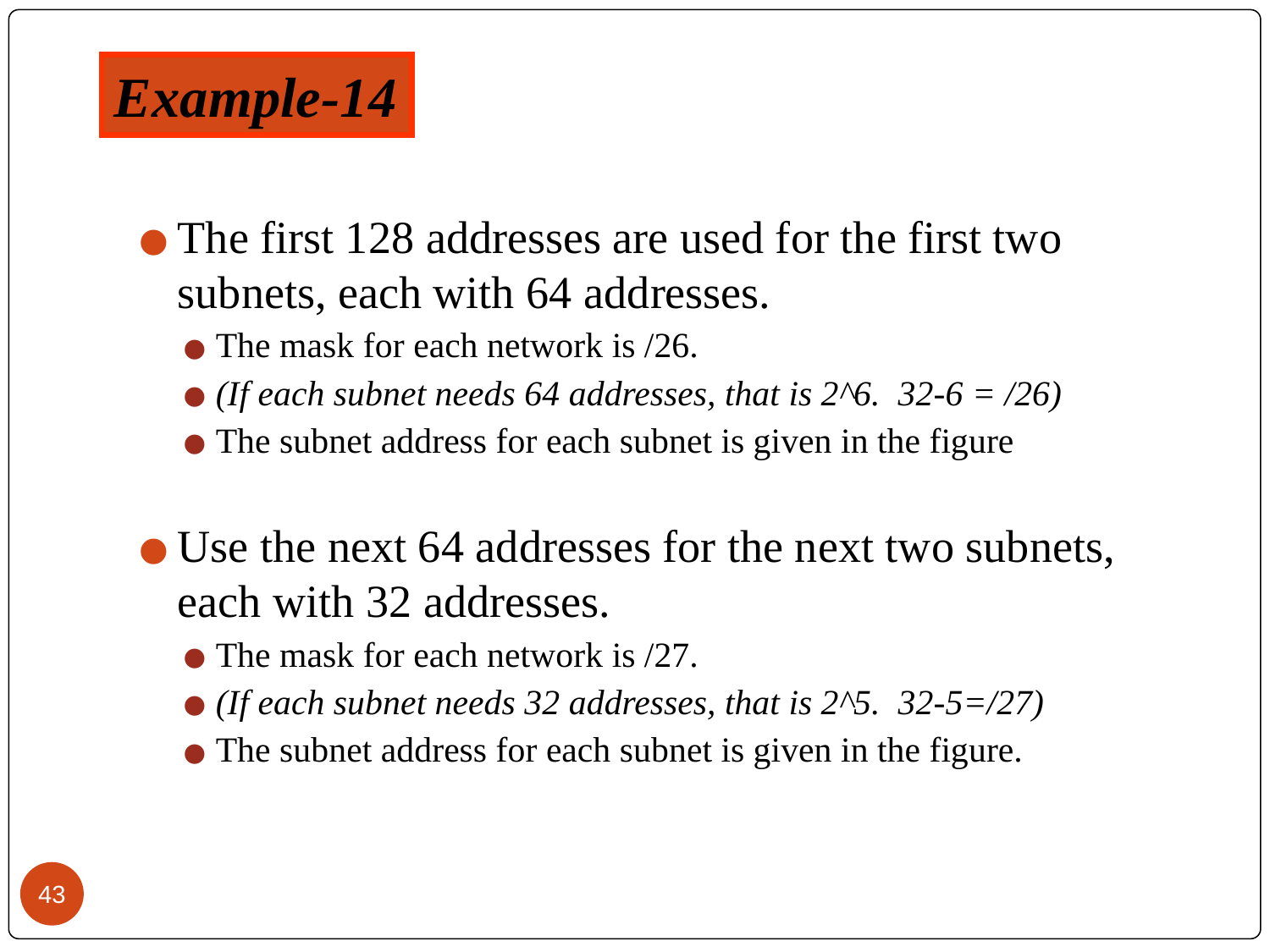

Example-14
The first 128 addresses are used for the first two subnets, each with 64 addresses.
The mask for each network is /26.
(If each subnet needs 64 addresses, that is 2^6.  32-6 = /26)
The subnet address for each subnet is given in the figure

Use the next 64 addresses for the next two subnets, each with 32 addresses.
The mask for each network is /27.
(If each subnet needs 32 addresses, that is 2^5.  32-5=/27)
The subnet address for each subnet is given in the figure.
43